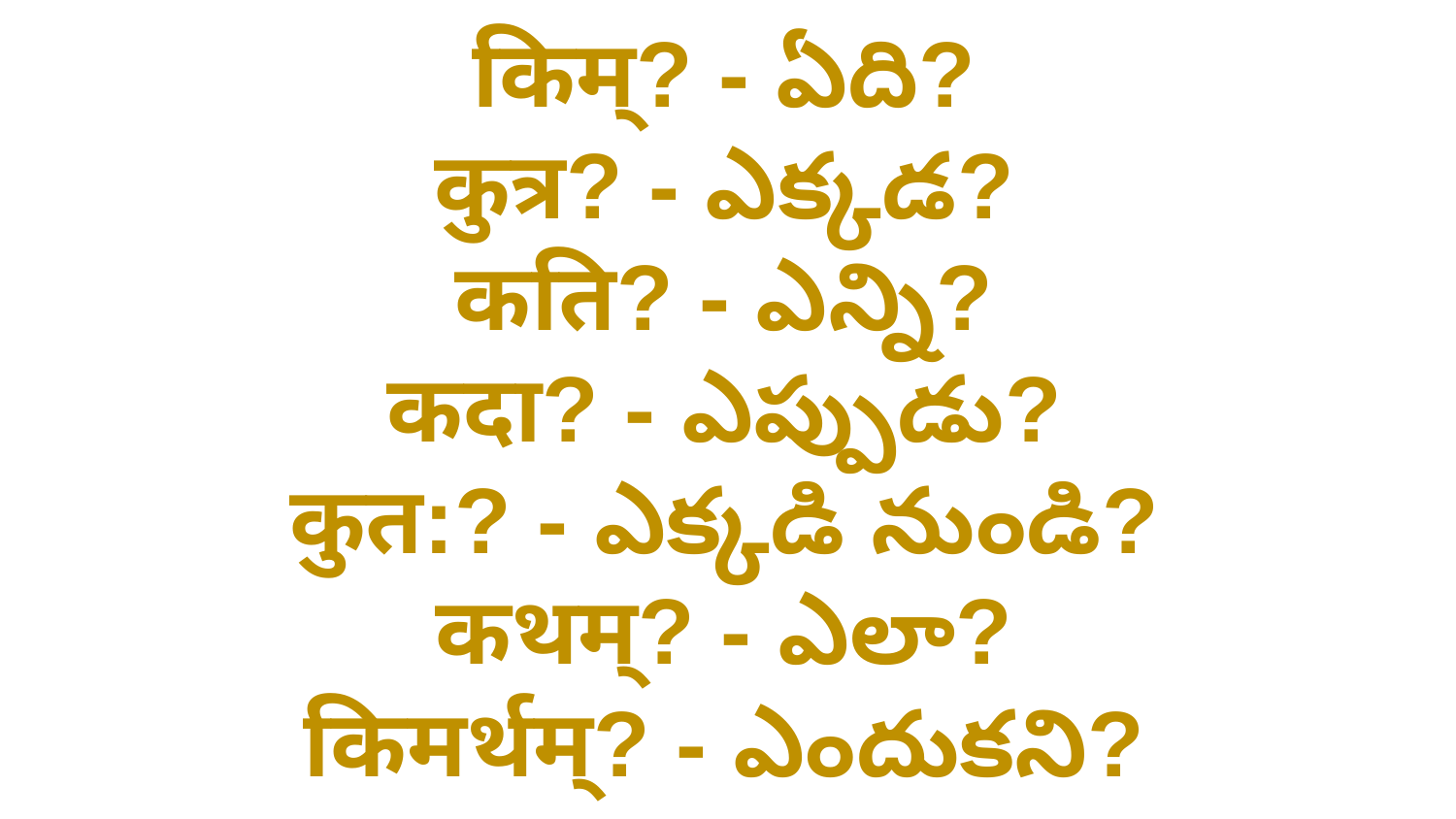

किम्? - ఏది?
कुत्र? - ఎక్కడ?
कति? - ఎన్ని?
कदा? - ఎప్పుడు?
कुत:? - ఎక్కడి నుండి?
कथम्? - ఎలా?
किमर्थम्? - ఎందుకని?